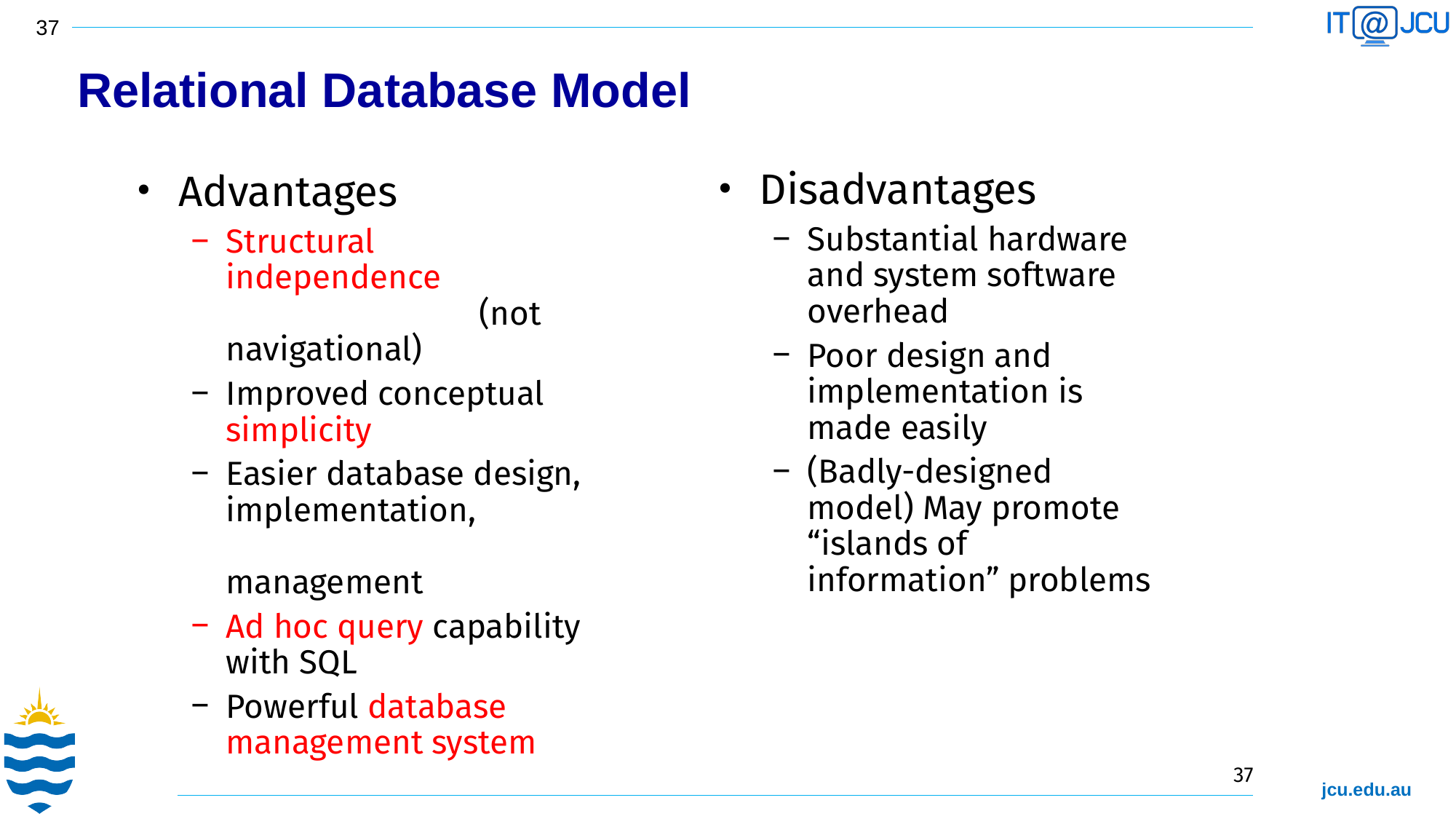

Relational Database Model
Disadvantages
Substantial hardware and system software overhead
Poor design and implementation is made easily
(Badly-designed model) May promote “islands of information” problems
Advantages
Structural independence                                              (not navigational)‏
Improved conceptual simplicity
Easier database design, implementation,                                  management
Ad hoc query capability with SQL
Powerful database management system

37